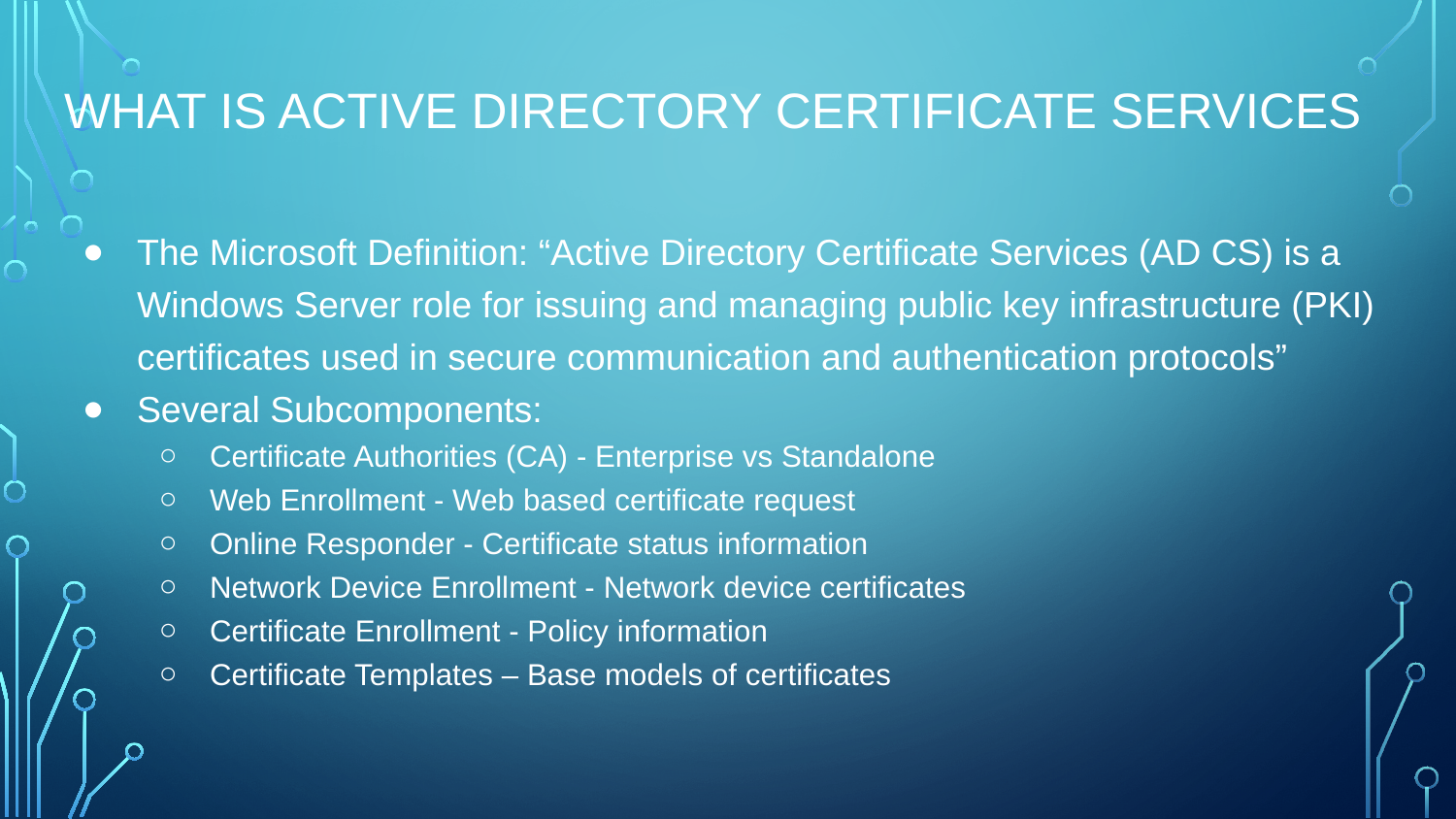

# What is Active Directory Certificate Services
The Microsoft Definition: “Active Directory Certificate Services (AD CS) is a Windows Server role for issuing and managing public key infrastructure (PKI) certificates used in secure communication and authentication protocols”
Several Subcomponents:
Certificate Authorities (CA) - Enterprise vs Standalone
Web Enrollment - Web based certificate request
Online Responder - Certificate status information
Network Device Enrollment - Network device certificates
Certificate Enrollment - Policy information
Certificate Templates – Base models of certificates